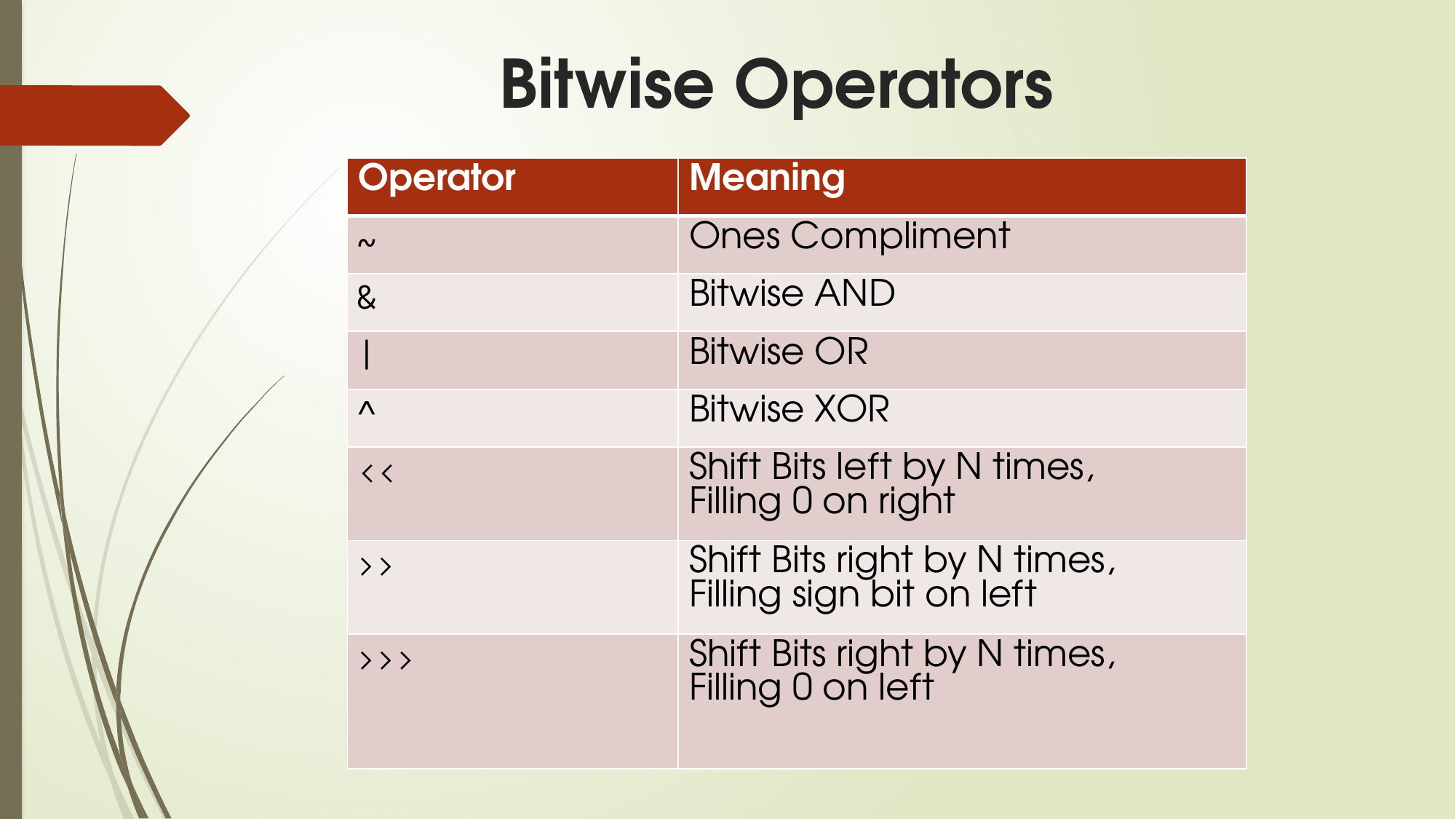

# Bitwise Operators
| Operator | Meaning |
| --- | --- |
| ~ | Ones Compliment |
| & | Bitwise AND |
| | | Bitwise OR |
| ^ | Bitwise XOR |
| << | Shift Bits left by N times, Filling 0 on right |
| >> | Shift Bits right by N times, Filling sign bit on left |
| >>> | Shift Bits right by N times, Filling 0 on left |